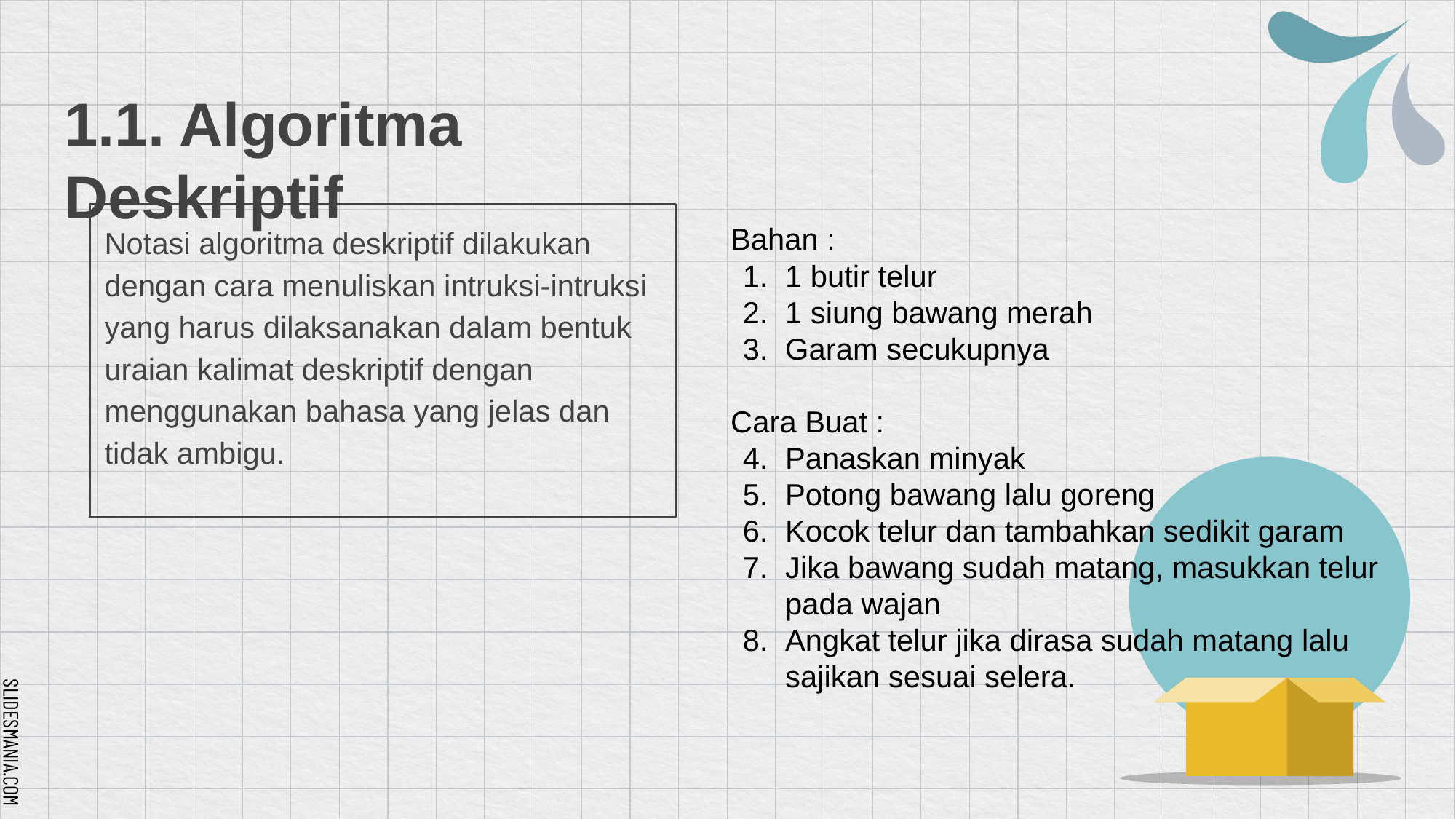

# 1.1. Algoritma Deskriptif
Notasi algoritma deskriptif dilakukan dengan cara menuliskan intruksi-intruksi yang harus dilaksanakan dalam bentuk uraian kalimat deskriptif dengan menggunakan bahasa yang jelas dan tidak ambigu.
Bahan :
1 butir telur
1 siung bawang merah
Garam secukupnya

Cara Buat :
Panaskan minyak
Potong bawang lalu goreng
Kocok telur dan tambahkan sedikit garam
Jika bawang sudah matang, masukkan telur pada wajan
Angkat telur jika dirasa sudah matang lalu sajikan sesuai selera.